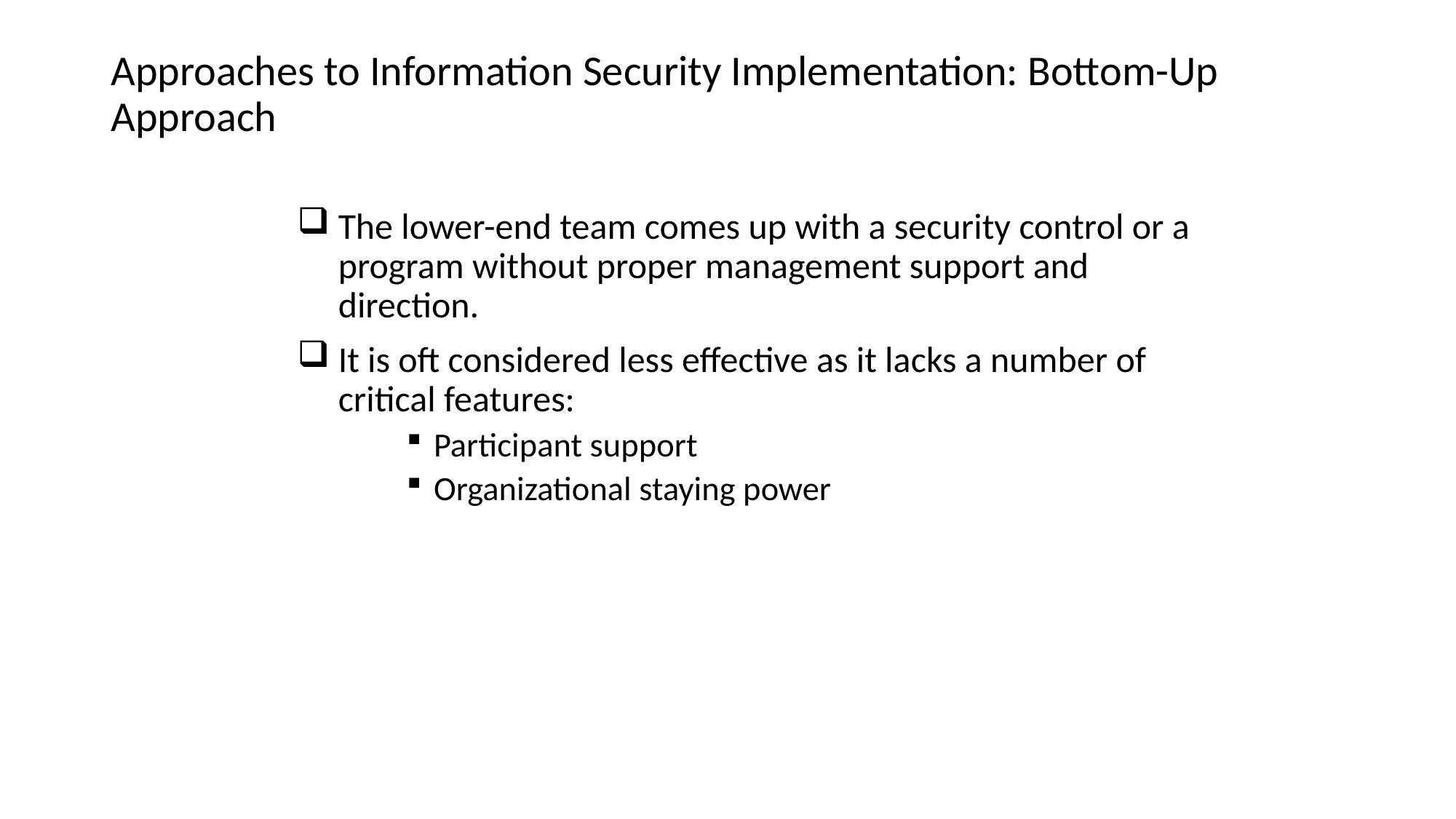

# Approaches to Information Security Implementation: Bottom-Up Approach
The lower-end team comes up with a security control or a program without proper management support and direction.
It is oft considered less effective as it lacks a number of critical features:
Participant support
Organizational staying power